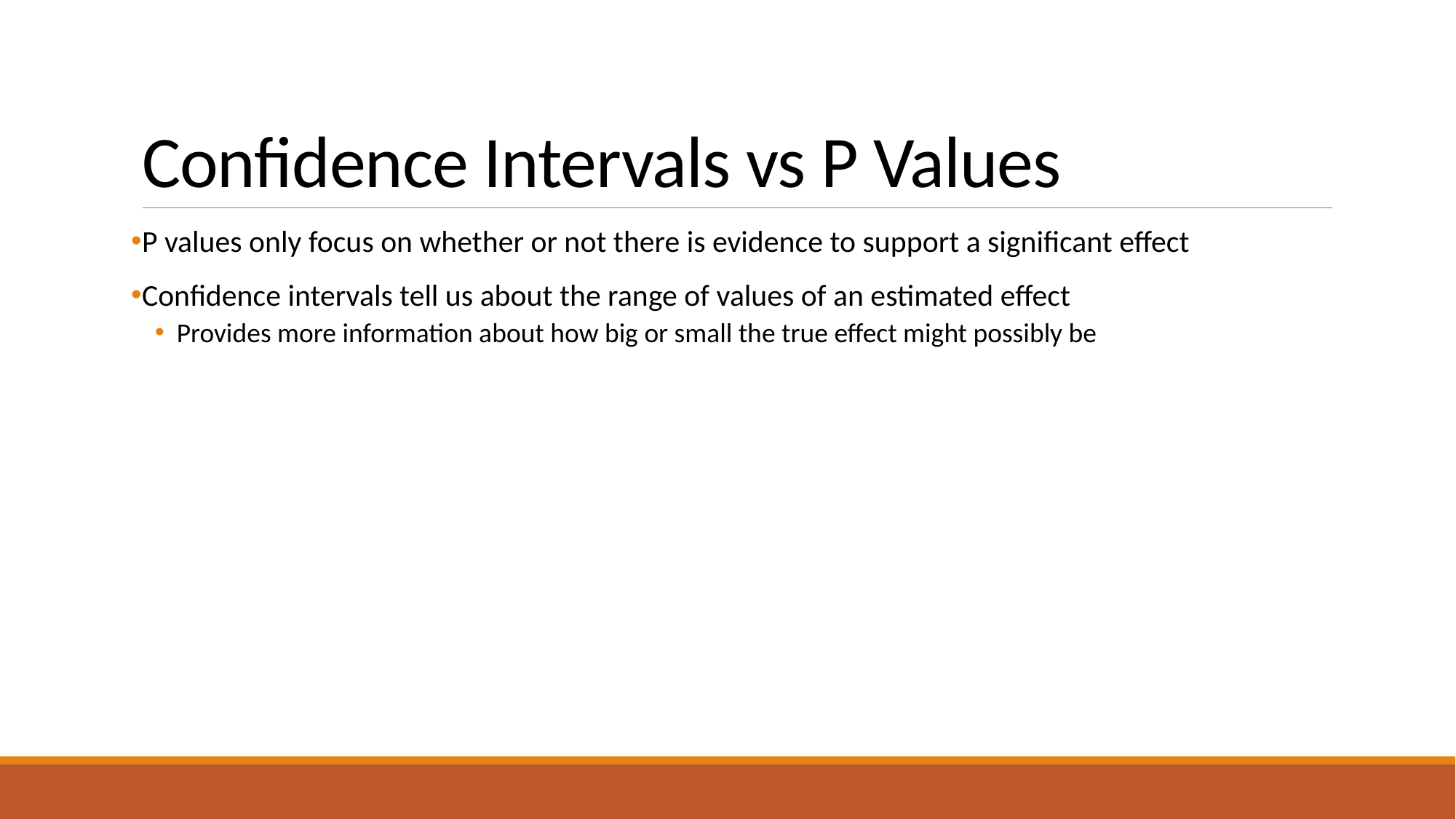

# Confidence Intervals vs P Values
P values only focus on whether or not there is evidence to support a significant effect
Confidence intervals tell us about the range of values of an estimated effect
Provides more information about how big or small the true effect might possibly be